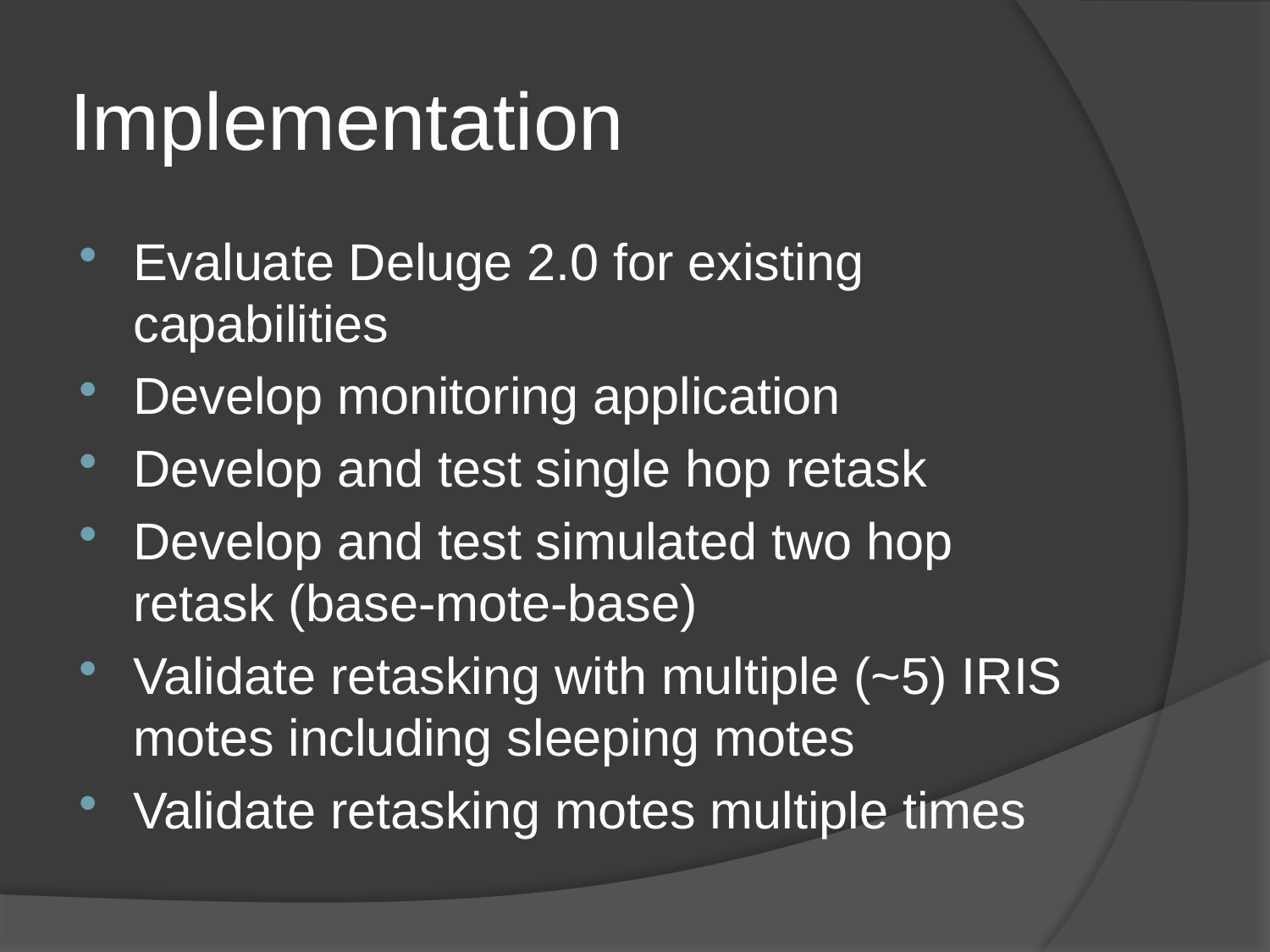

# Implementation
Evaluate Deluge 2.0 for existing capabilities
Develop monitoring application
Develop and test single hop retask
Develop and test simulated two hop retask (base-mote-base)
Validate retasking with multiple (~5) IRIS motes including sleeping motes
Validate retasking motes multiple times